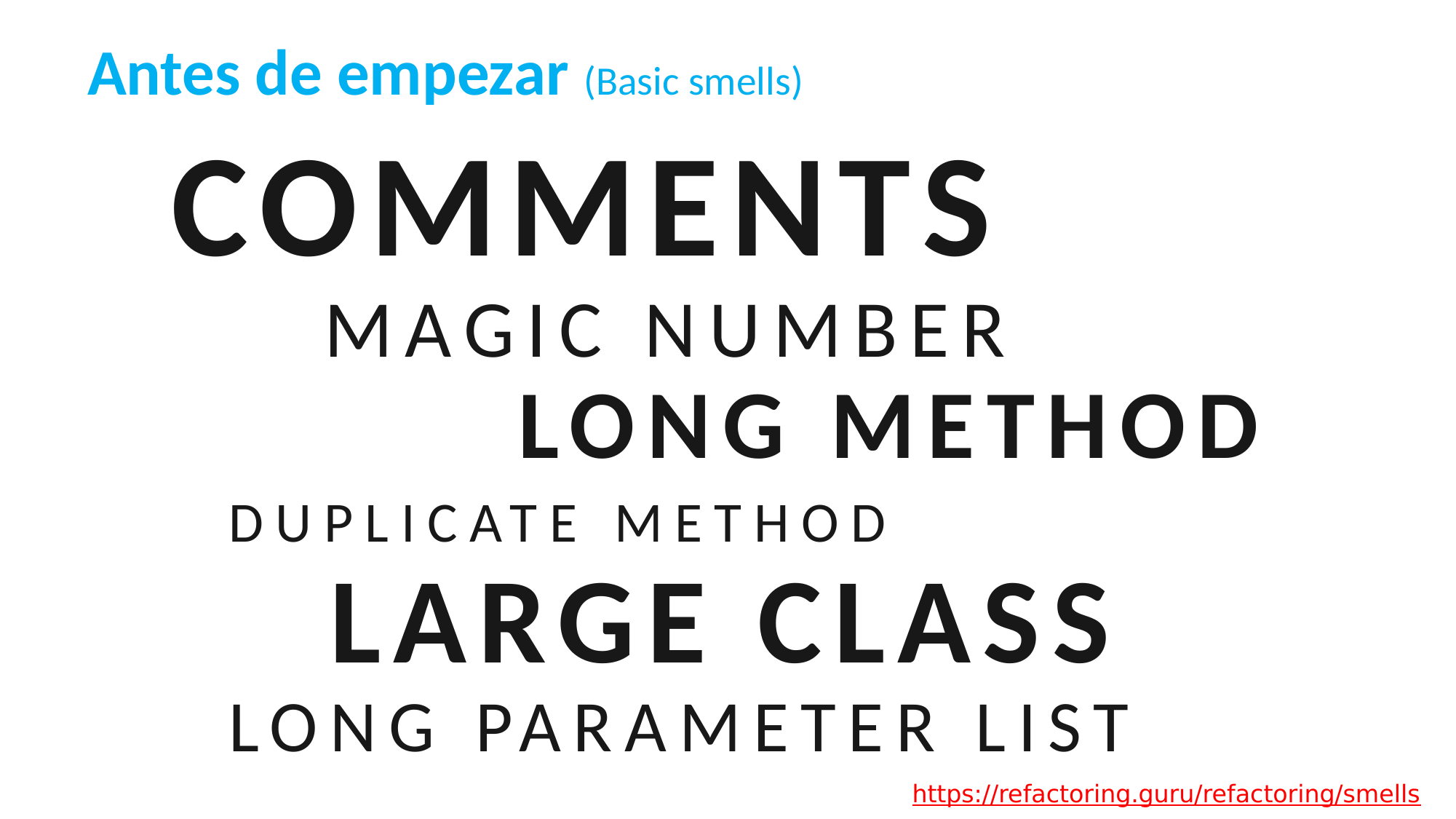

Antes de empezar (Basic smells)
COMMENTS
     MAGIC NUMBER
	       LONG METHOD
  DUPLICATE METHOD
    LARGE CLASS
  LONG PARAMETER LIST
https://refactoring.guru/refactoring/smells